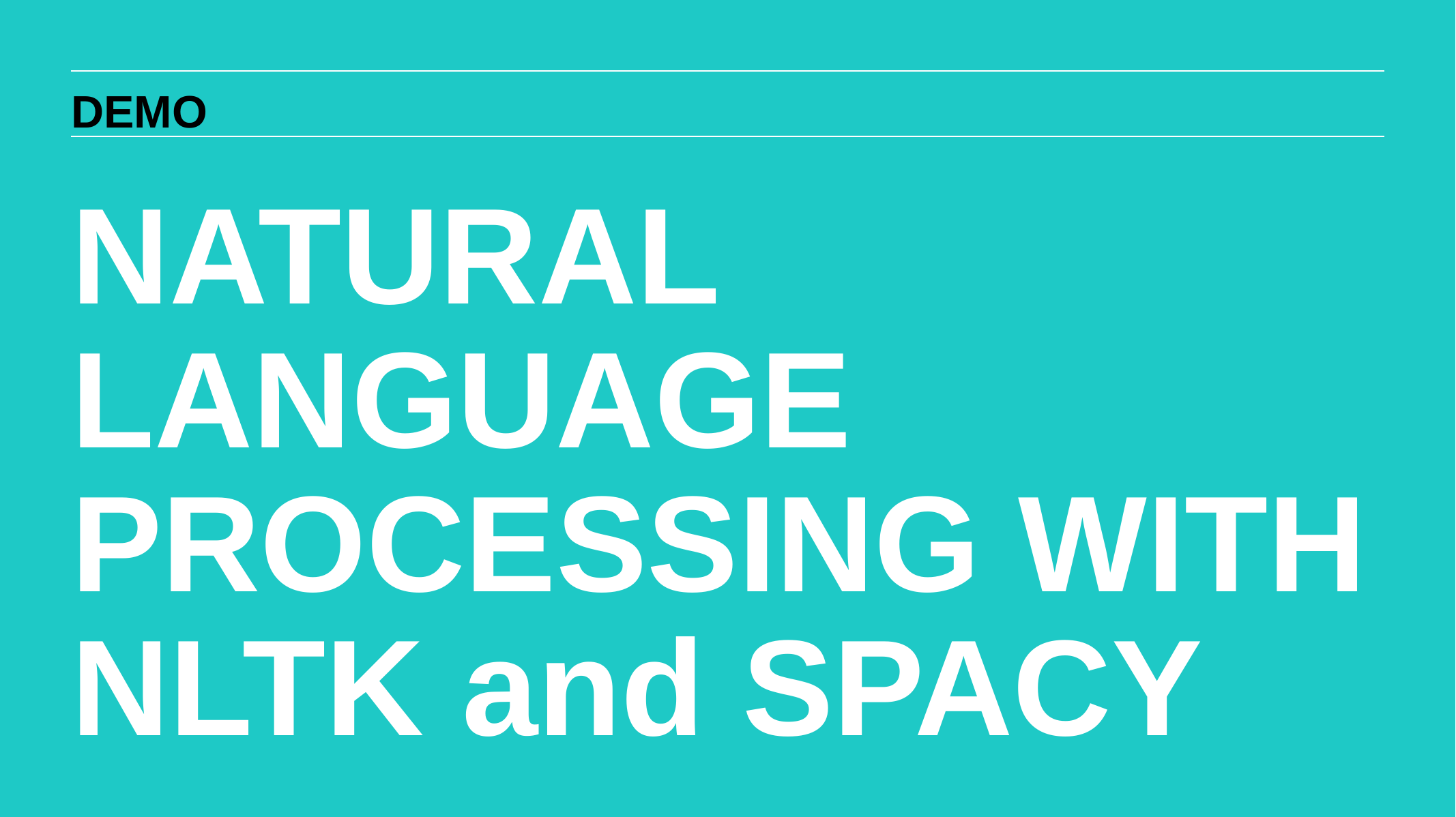

DEMO

NATURAL LANGUAGE PROCESSING WITH NLTK and SPACY